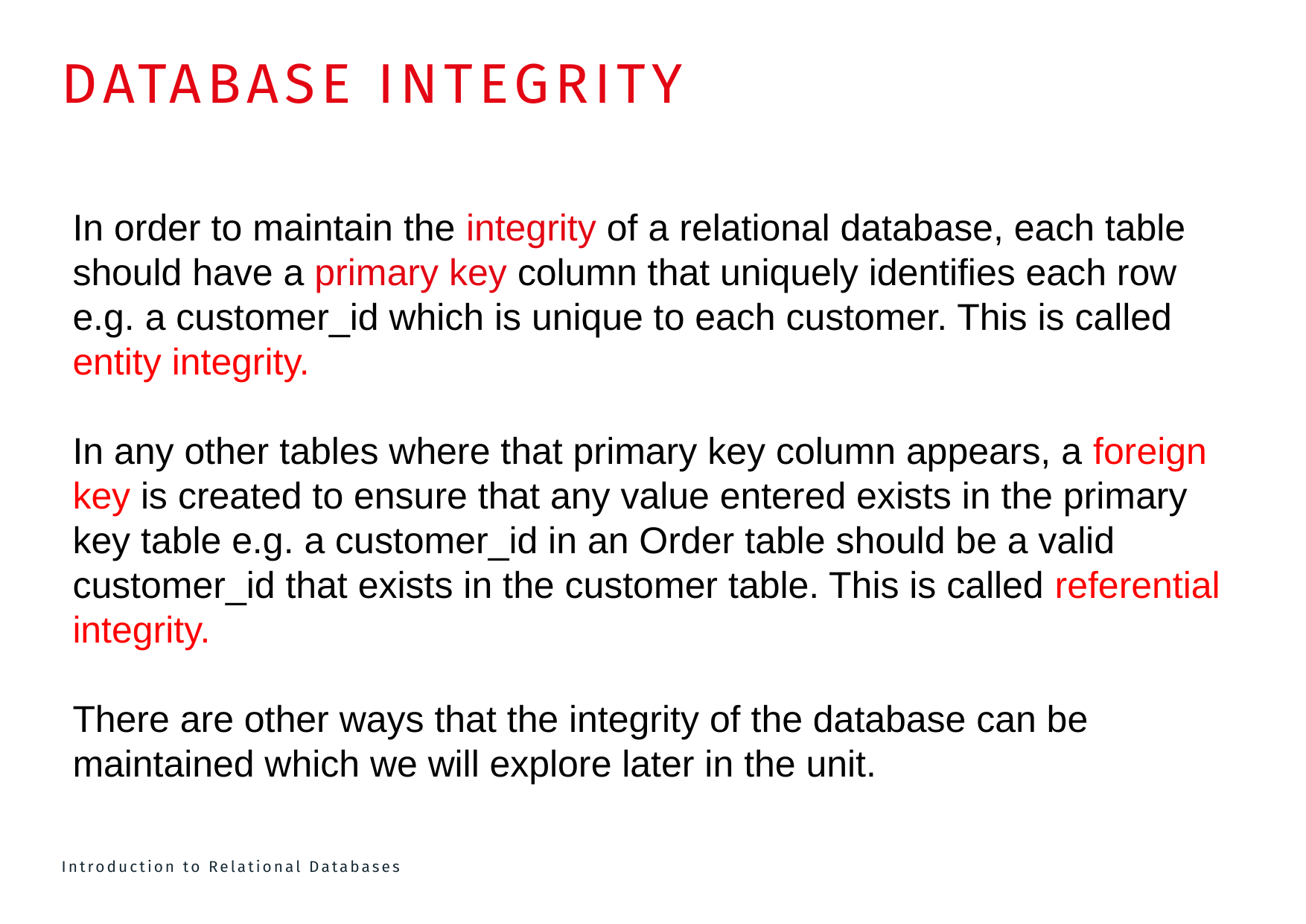

# Database integrity
In order to maintain the integrity of a relational database, each table should have a primary key column that uniquely identifies each row e.g. a customer_id which is unique to each customer. This is called entity integrity.

In any other tables where that primary key column appears, a foreign key is created to ensure that any value entered exists in the primary key table e.g. a customer_id in an Order table should be a valid customer_id that exists in the customer table. This is called referential integrity.

There are other ways that the integrity of the database can be maintained which we will explore later in the unit.
ISON WITH LAST YEAR
Introduction to Relational Databases